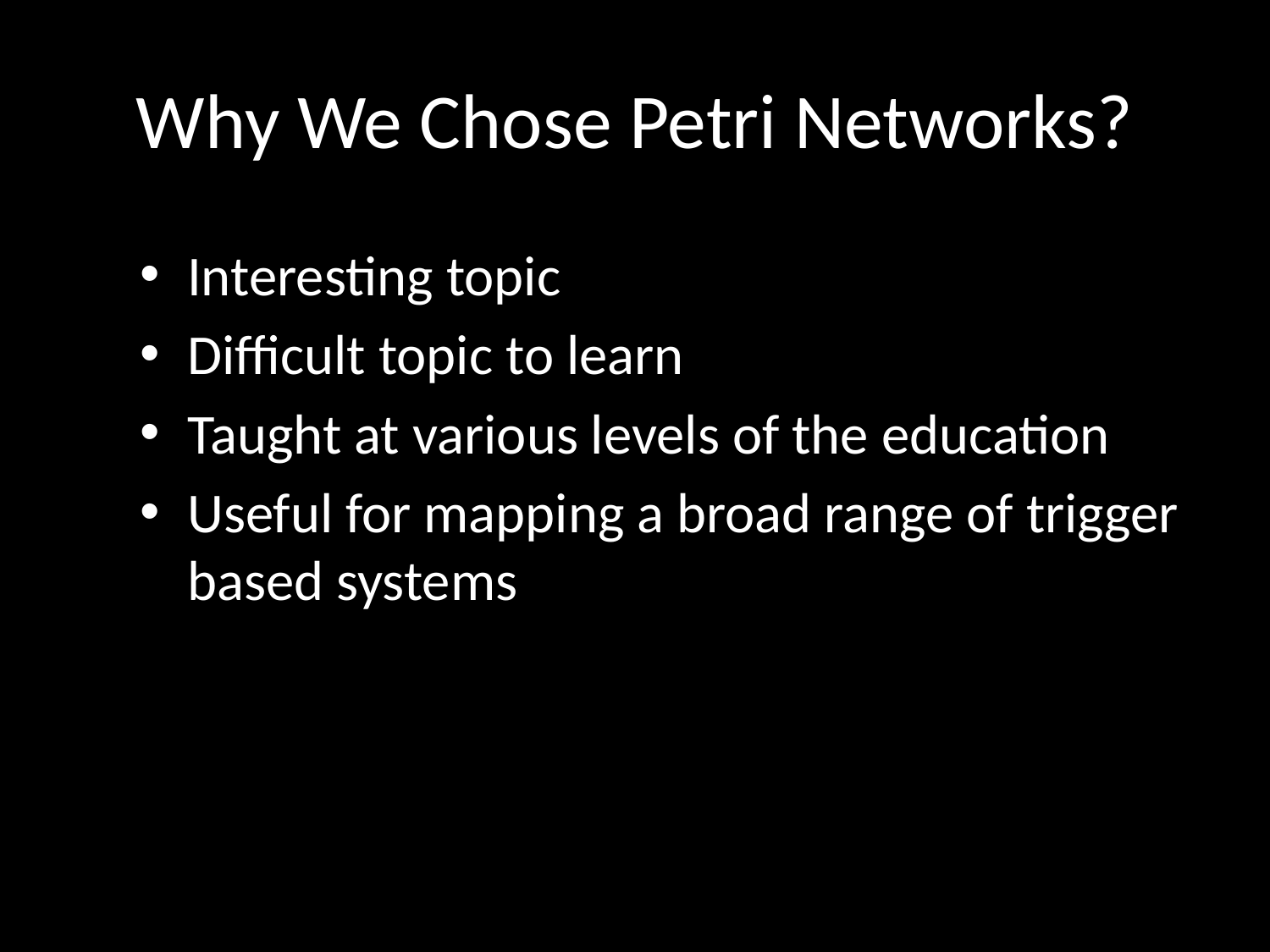

# Why We Chose Petri Networks?
Interesting topic
Difficult topic to learn
Taught at various levels of the education
Useful for mapping a broad range of trigger based systems
| Software design Workflow management Process Modeling | Data analysis Diagnosis Simulation |
| --- | --- |